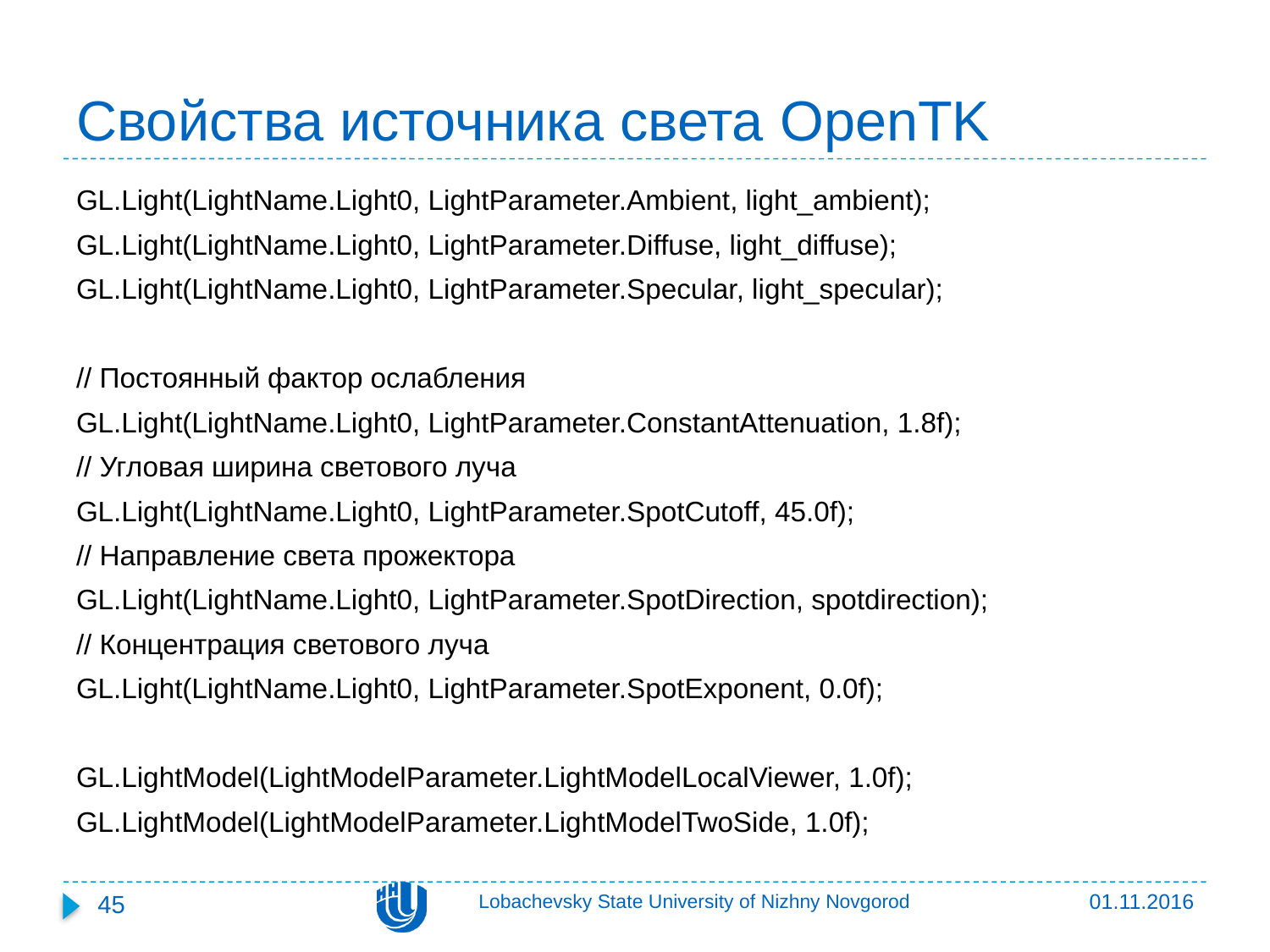

# Свойства источника света OpenTK
GL.Light(LightName.Light0, LightParameter.Ambient, light_ambient);
GL.Light(LightName.Light0, LightParameter.Diffuse, light_diffuse);
GL.Light(LightName.Light0, LightParameter.Specular, light_specular);

// Постоянный фактор ослабления
GL.Light(LightName.Light0, LightParameter.ConstantAttenuation, 1.8f);
// Угловая ширина светового луча
GL.Light(LightName.Light0, LightParameter.SpotCutoff, 45.0f);
// Направление света прожектора
GL.Light(LightName.Light0, LightParameter.SpotDirection, spotdirection);
// Концентрация светового луча
GL.Light(LightName.Light0, LightParameter.SpotExponent, 0.0f);

GL.LightModel(LightModelParameter.LightModelLocalViewer, 1.0f);
GL.LightModel(LightModelParameter.LightModelTwoSide, 1.0f);

45
Lobachevsky State University of Nizhny Novgorod
01.11.2016